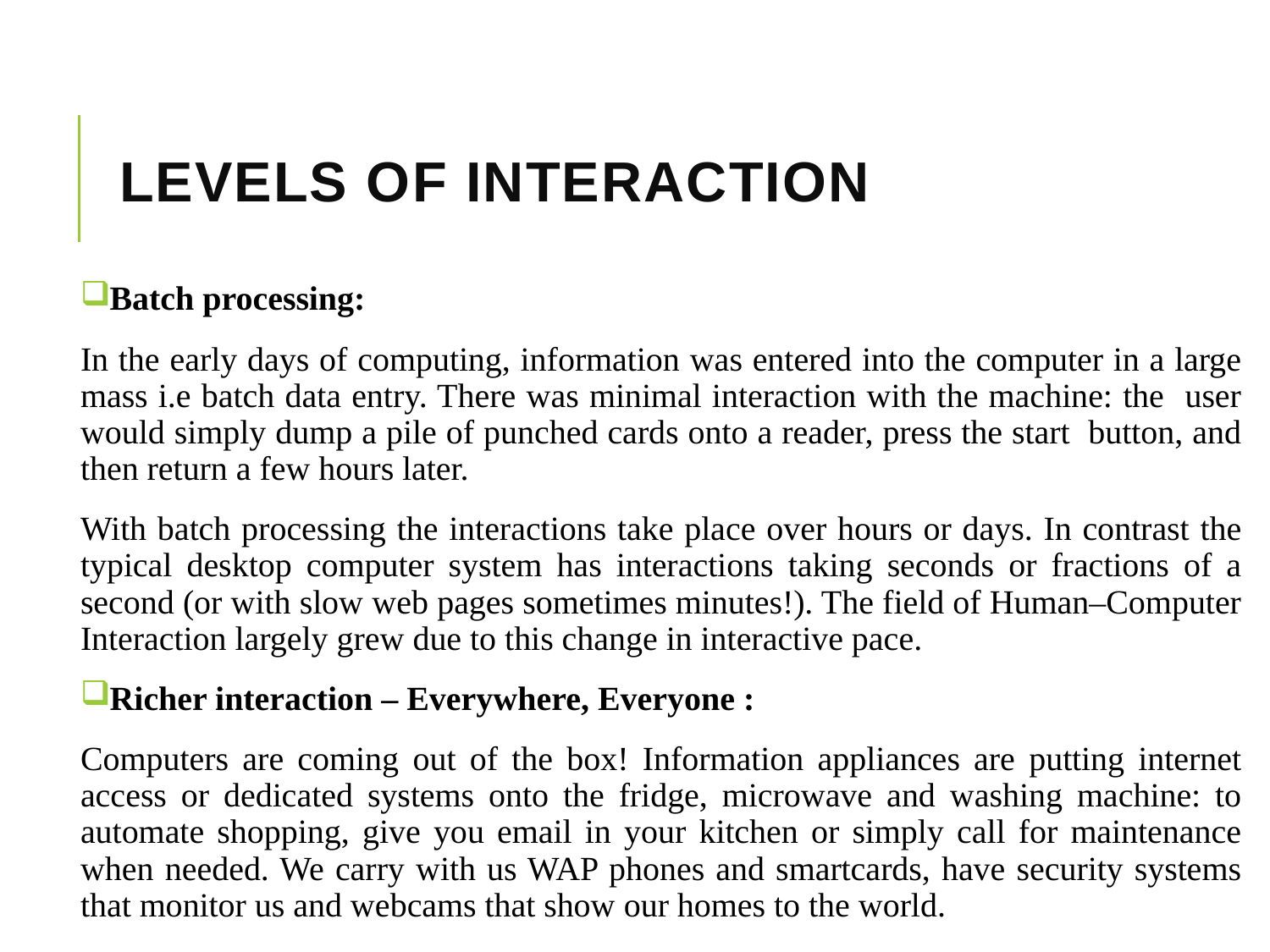

# Levels of Interaction
Batch processing:
In the early days of computing, information was entered into the computer in a large mass i.e batch data entry. There was minimal interaction with the machine: the  user would simply dump a pile of punched cards onto a reader, press the start  button, and then return a few hours later.
With batch processing the interactions take place over hours or days. In contrast the typical desktop computer system has interactions taking seconds or fractions of a second (or with slow web pages sometimes minutes!). The field of Human–Computer Interaction largely grew due to this change in interactive pace.
Richer interaction – Everywhere, Everyone :
Computers are coming out of the box! Information appliances are putting internet access or dedicated systems onto the fridge, microwave and washing machine: to automate shopping, give you email in your kitchen or simply call for maintenance when needed. We carry with us WAP phones and smartcards, have security systems that monitor us and webcams that show our homes to the world.